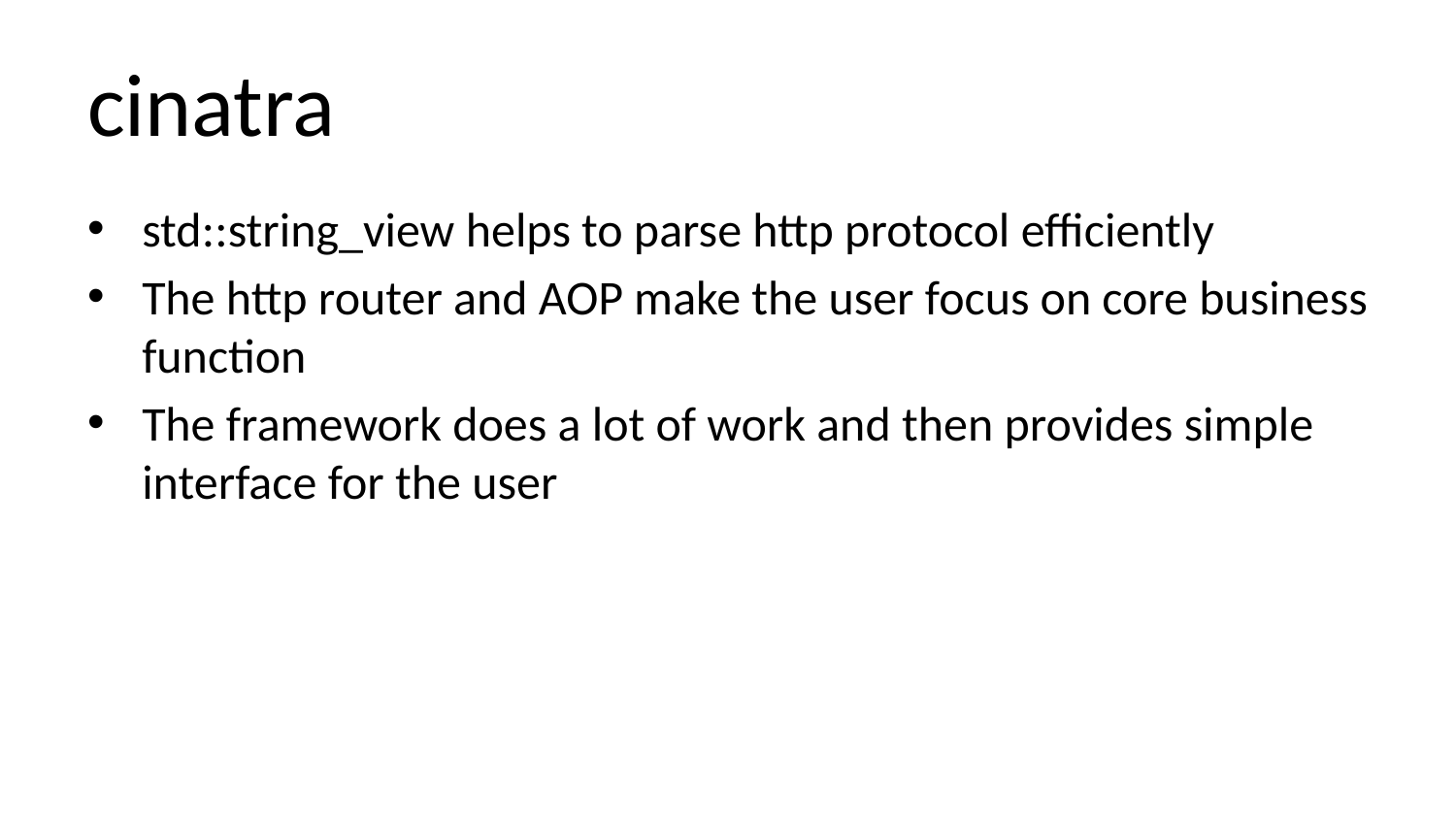

# cinatra
std::string_view helps to parse http protocol efficiently
The http router and AOP make the user focus on core business function
The framework does a lot of work and then provides simple interface for the user